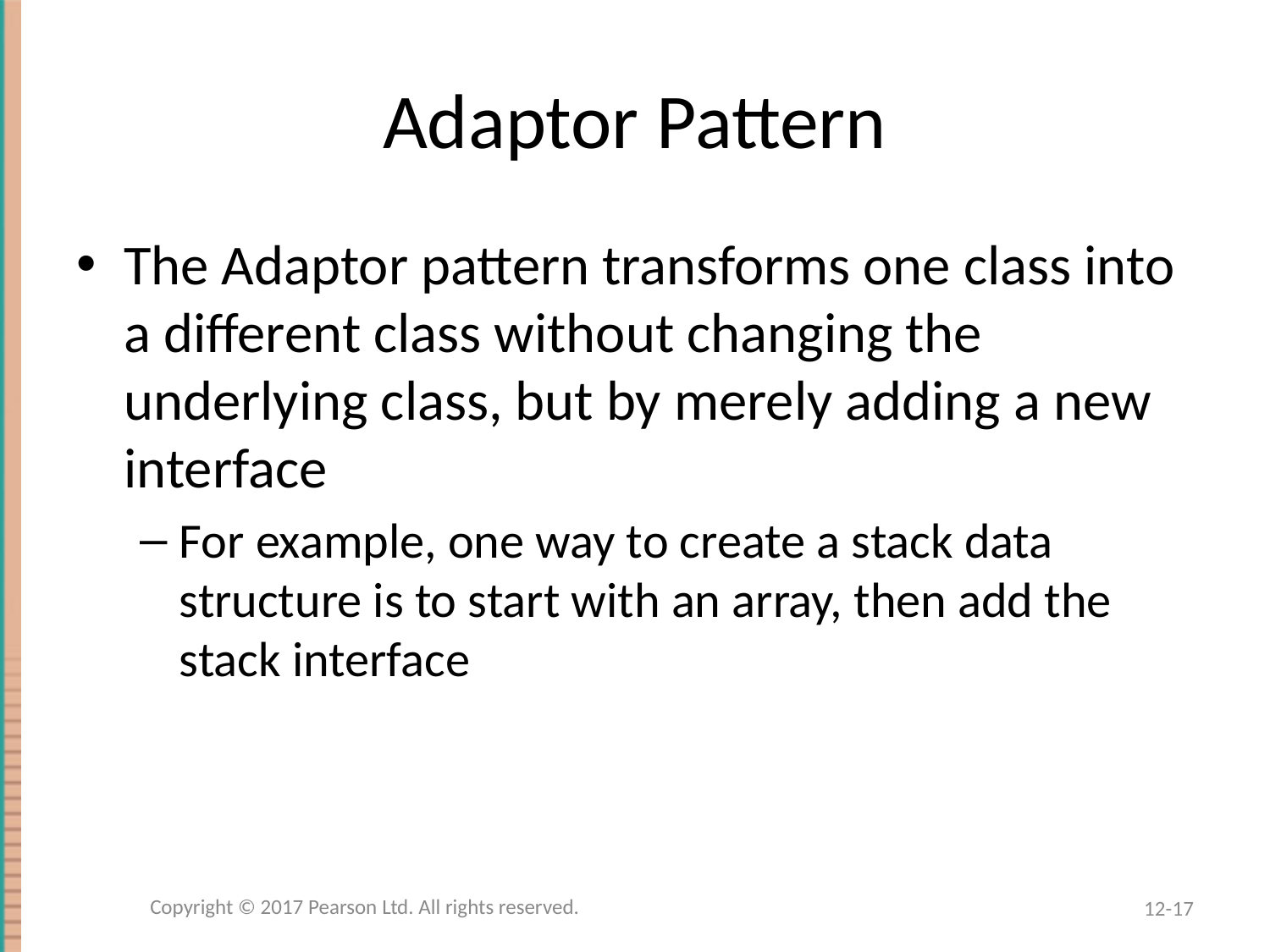

# Adaptor Pattern
The Adaptor pattern transforms one class into a different class without changing the underlying class, but by merely adding a new interface
For example, one way to create a stack data structure is to start with an array, then add the stack interface
Copyright © 2017 Pearson Ltd. All rights reserved.
12-17